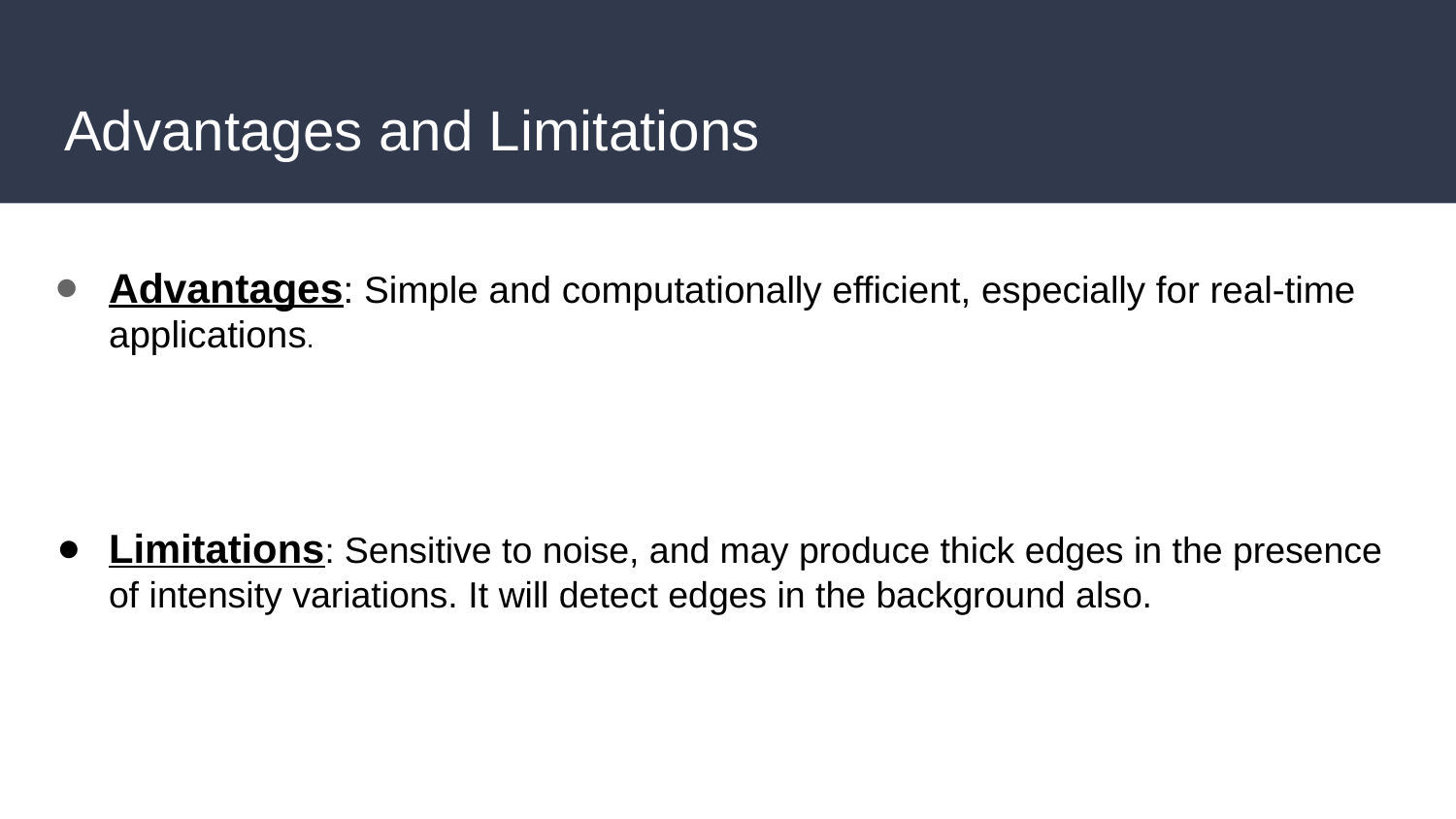

# Advantages and Limitations
Advantages: Simple and computationally efficient, especially for real-time applications.

Limitations: Sensitive to noise, and may produce thick edges in the presence of intensity variations. It will detect edges in the background also.